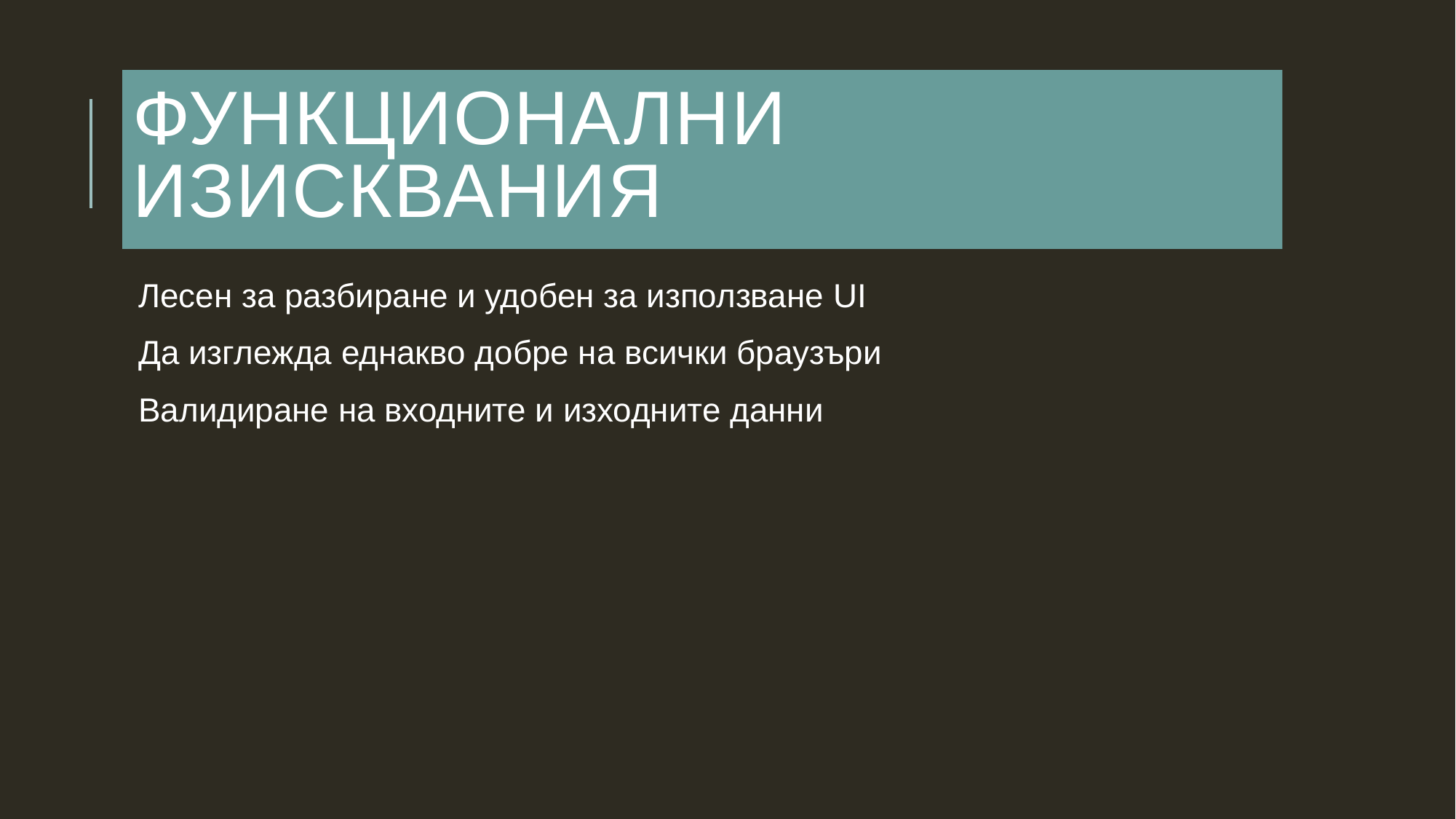

# Функционални Изисквания
Лесен за разбиране и удобен за използване UI
Да изглежда еднакво добре на всички браузъри
Валидиране на входните и изходните данни